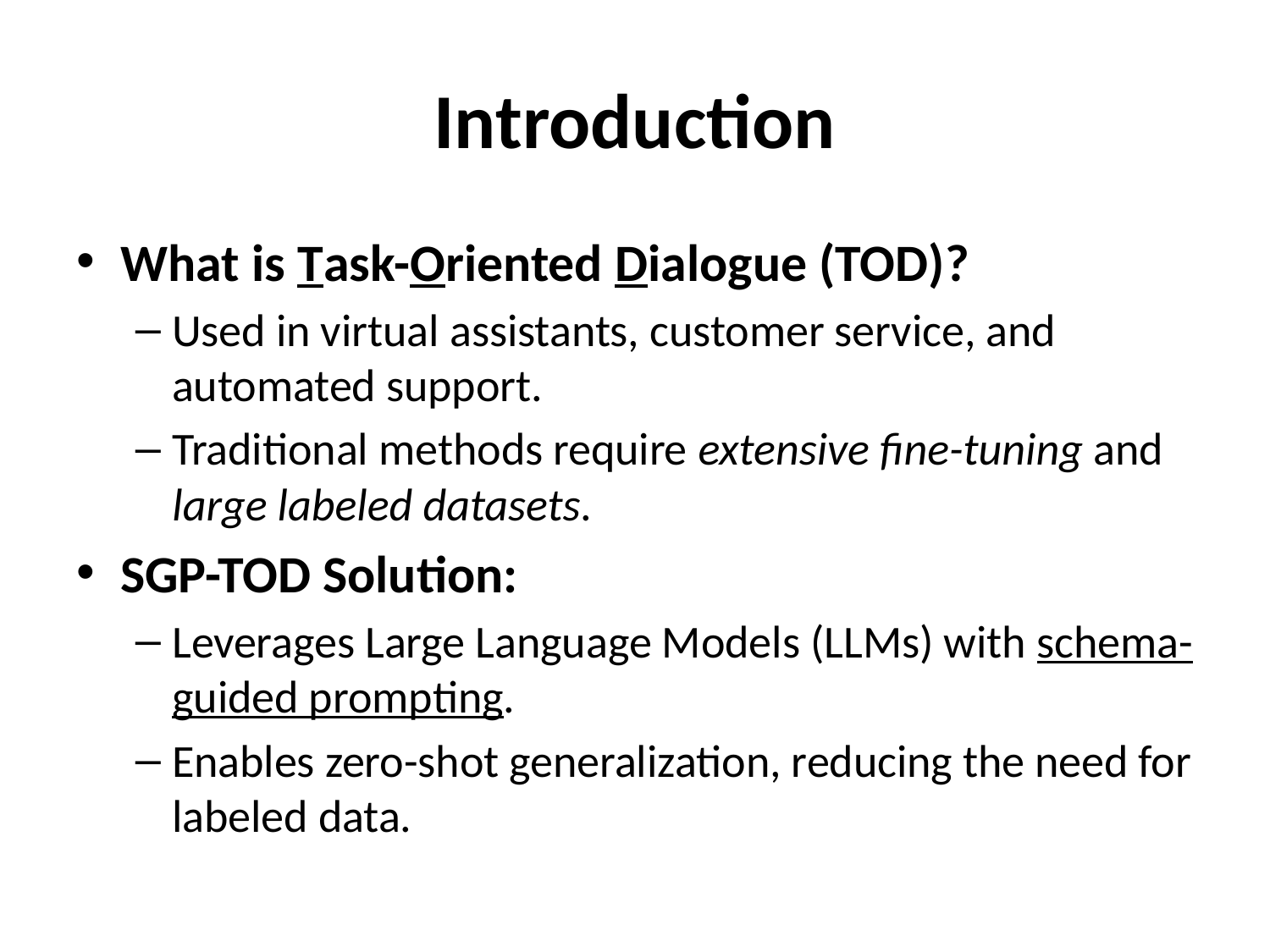

# Introduction
What is Task-Oriented Dialogue (TOD)?
Used in virtual assistants, customer service, and automated support.
Traditional methods require extensive fine-tuning and large labeled datasets.
SGP-TOD Solution:
Leverages Large Language Models (LLMs) with schema-guided prompting.
Enables zero-shot generalization, reducing the need for labeled data.